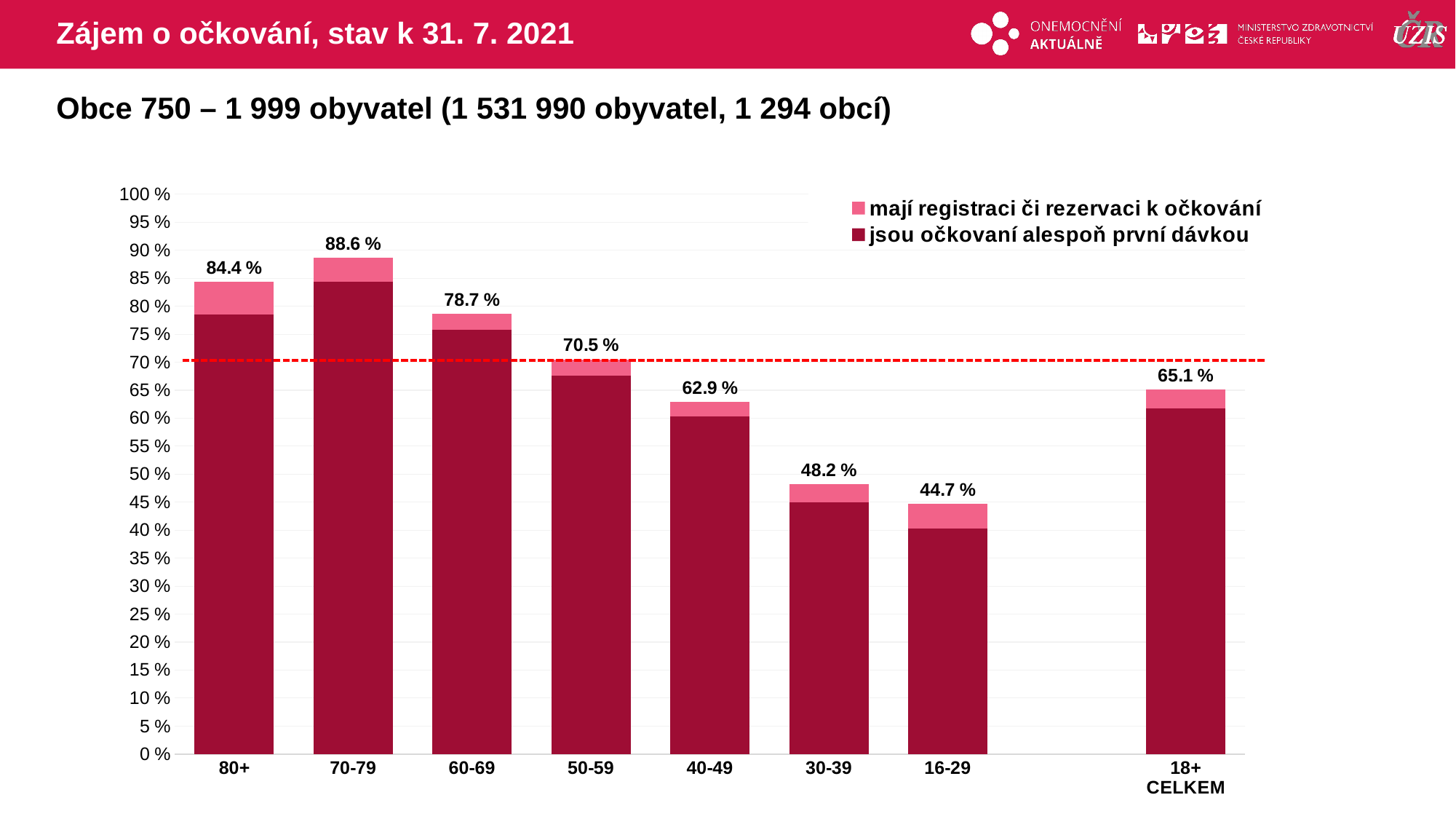

# Zájem o očkování, stav k 31. 7. 2021
Obce 750 – 1 999 obyvatel (1 531 990 obyvatel, 1 294 obcí)

### Chart

| Category | mají registraci či rezervaci k očkování | jsou očkovaní alespoň první dávkou |
|---|---|---|
| 80+ | 84.37987 | 78.5481358 |
| 70-79 | 88.60821 | 84.3222064 |
| 60-69 | 78.69054 | 75.7319415 |
| 50-59 | 70.52096 | 67.6077372 |
| 40-49 | 62.8522 | 60.2644441 |
| 30-39 | 48.18332 | 44.9817292 |
| 16-29 | 44.71328 | 40.2665382 |
|  | None | None |
| 18+ CELKEM | 65.09242 | 61.7312825 |